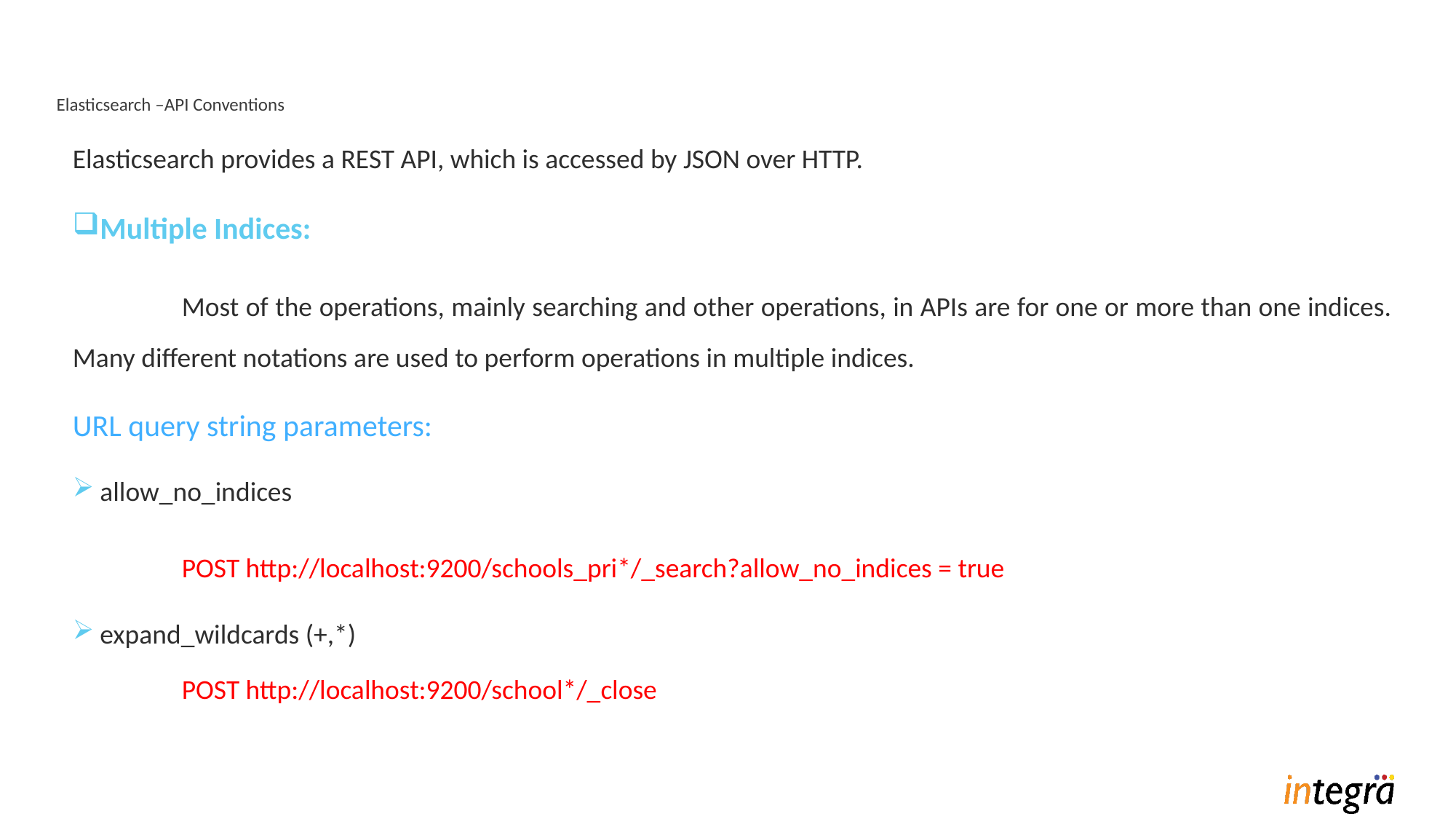

# Elasticsearch –API Conventions
Elasticsearch provides a REST API, which is accessed by JSON over HTTP.
Multiple Indices:
	Most of the operations, mainly searching and other operations, in APIs are for one or more than one indices. Many different notations are used to perform operations in multiple indices.
URL query string parameters:
allow_no_indices
	POST http://localhost:9200/schools_pri*/_search?allow_no_indices = true
expand_wildcards (+,*)
	POST http://localhost:9200/school*/_close